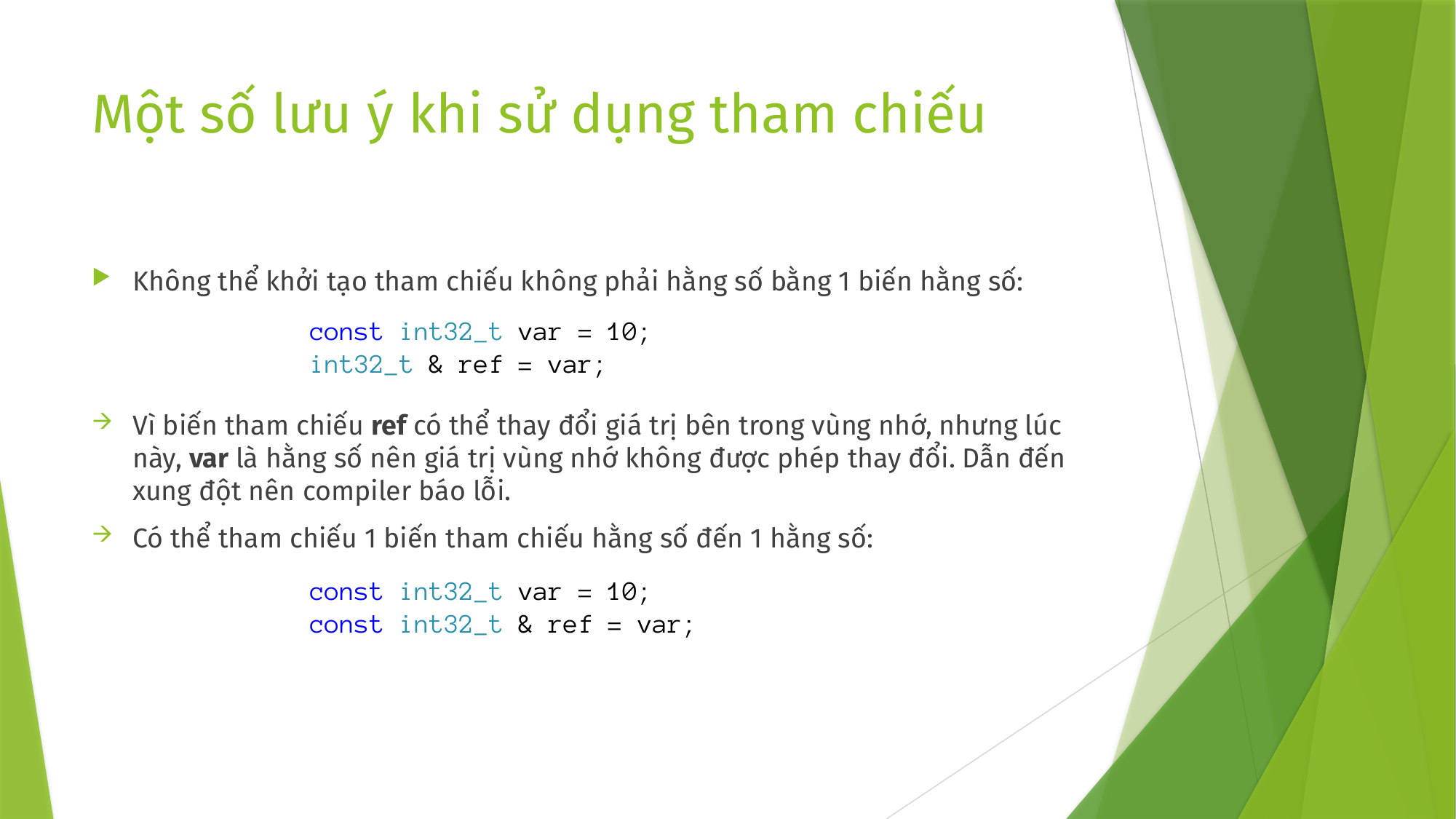

# Một số lưu ý khi sử dụng tham chiếu
Không thể khởi tạo tham chiếu không phải hằng số bằng 1 biến hằng số:

Vì biến tham chiếu ref có thể thay đổi giá trị bên trong vùng nhớ, nhưng lúc này, var là hằng số nên giá trị vùng nhớ không được phép thay đổi. Dẫn đến xung đột nên compiler báo lỗi.
Có thể tham chiếu 1 biến tham chiếu hằng số đến 1 hằng số:

const int32_t var = 10;
int32_t & ref = var;
const int32_t var = 10;
const int32_t & ref = var;